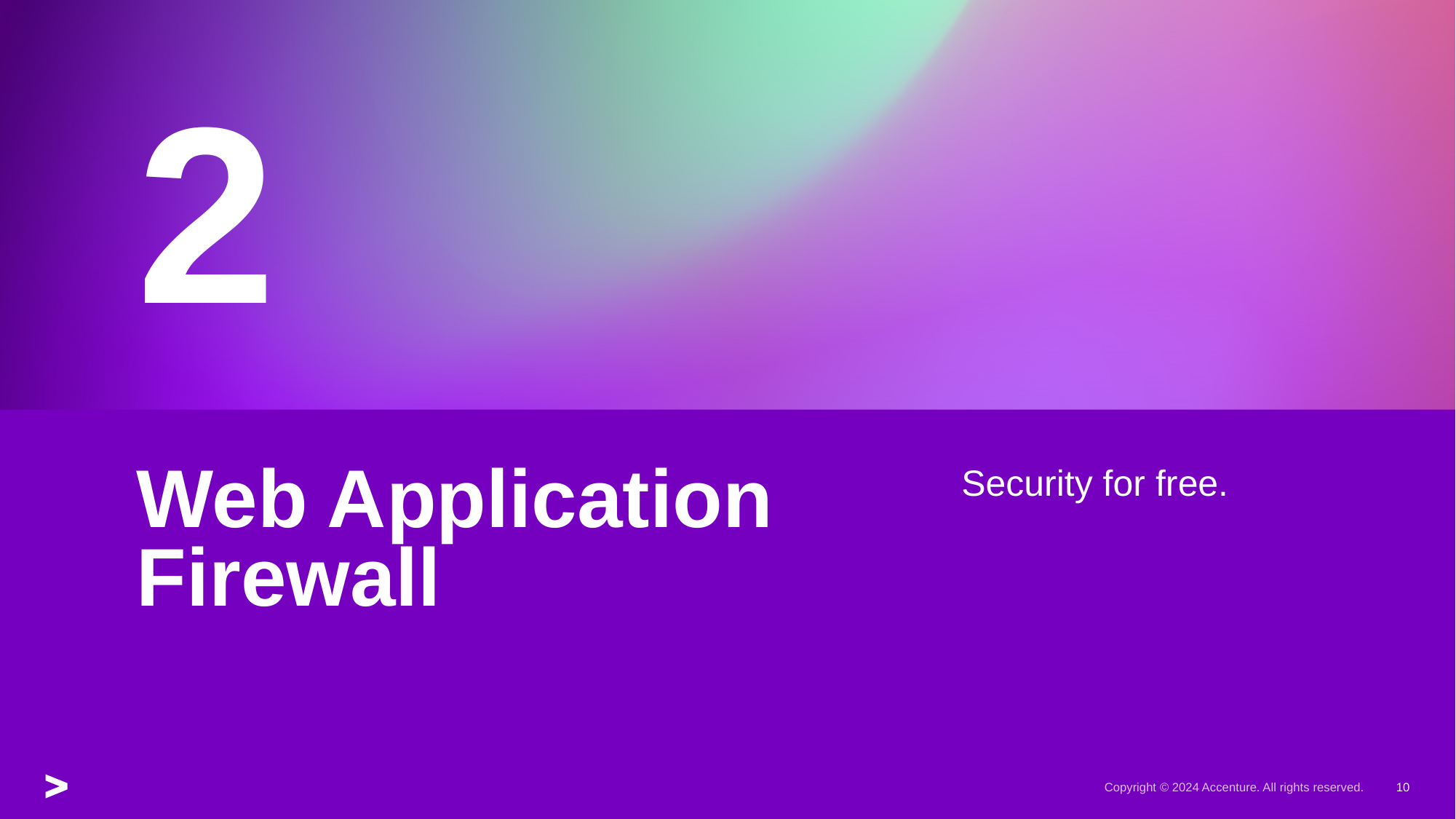

2
Security for free.
# Web Application Firewall
Copyright © 2024 Accenture. All rights reserved.
10